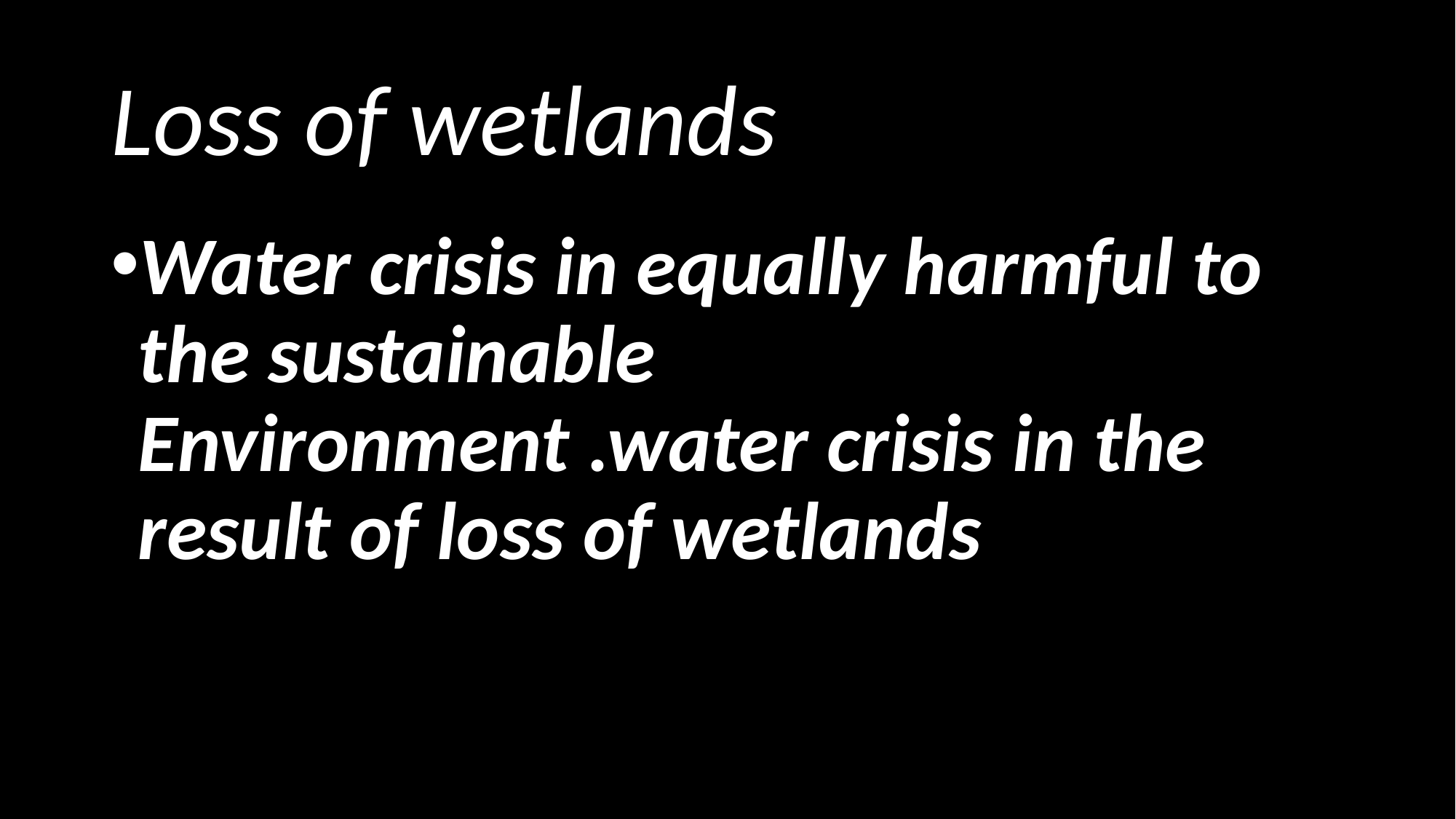

# Loss of wetlands
Water crisis in equally harmful to the sustainable Environment .water crisis in the result of loss of wetlands